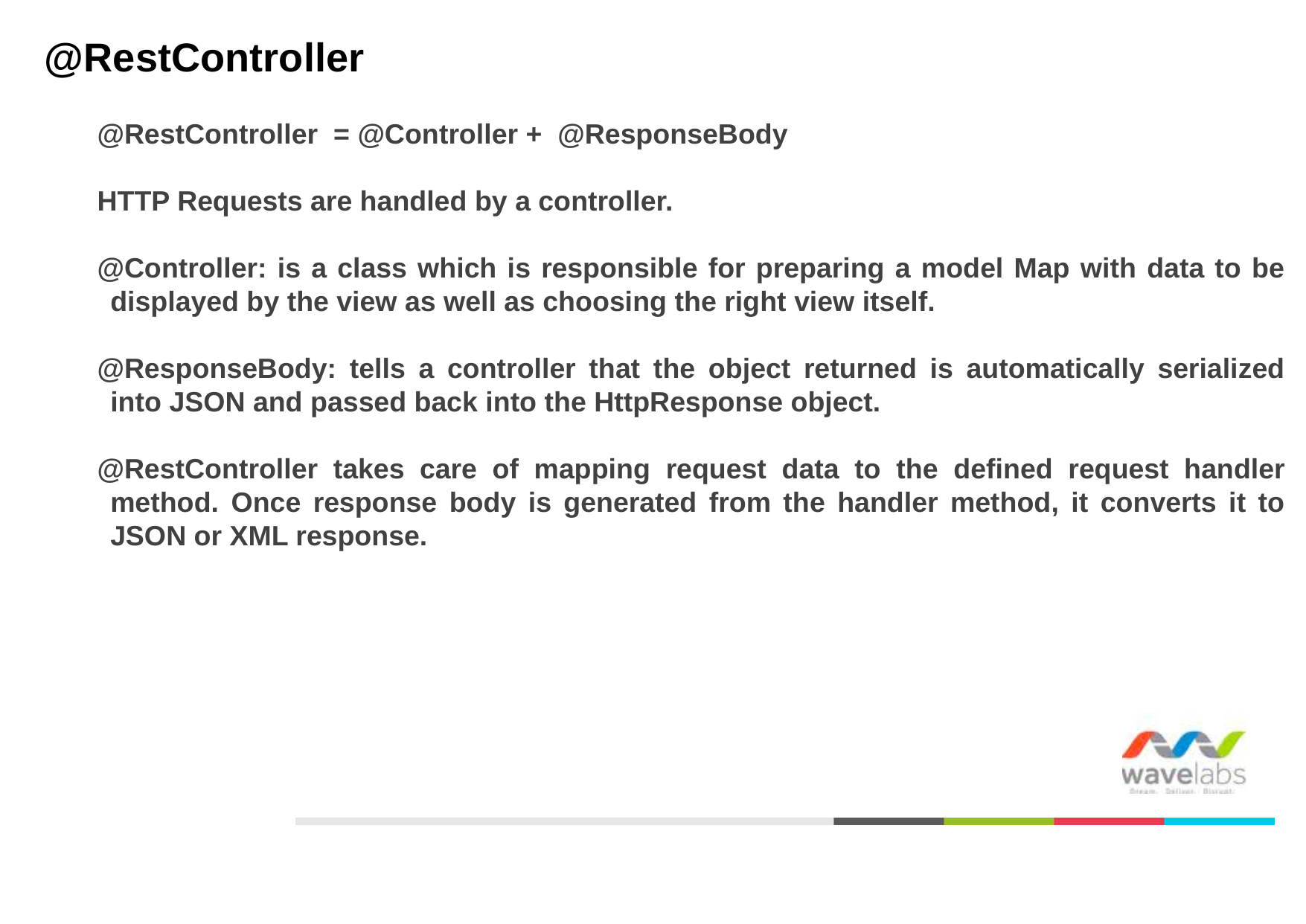

# @RestController
@RestController  = @Controller +  @ResponseBody

HTTP Requests are handled by a controller.

@Controller: is a class which is responsible for preparing a model Map with data to be displayed by the view as well as choosing the right view itself.

@ResponseBody: tells a controller that the object returned is automatically serialized into JSON and passed back into the HttpResponse object.

@RestController takes care of mapping request data to the defined request handler method. Once response body is generated from the handler method, it converts it to JSON or XML response.